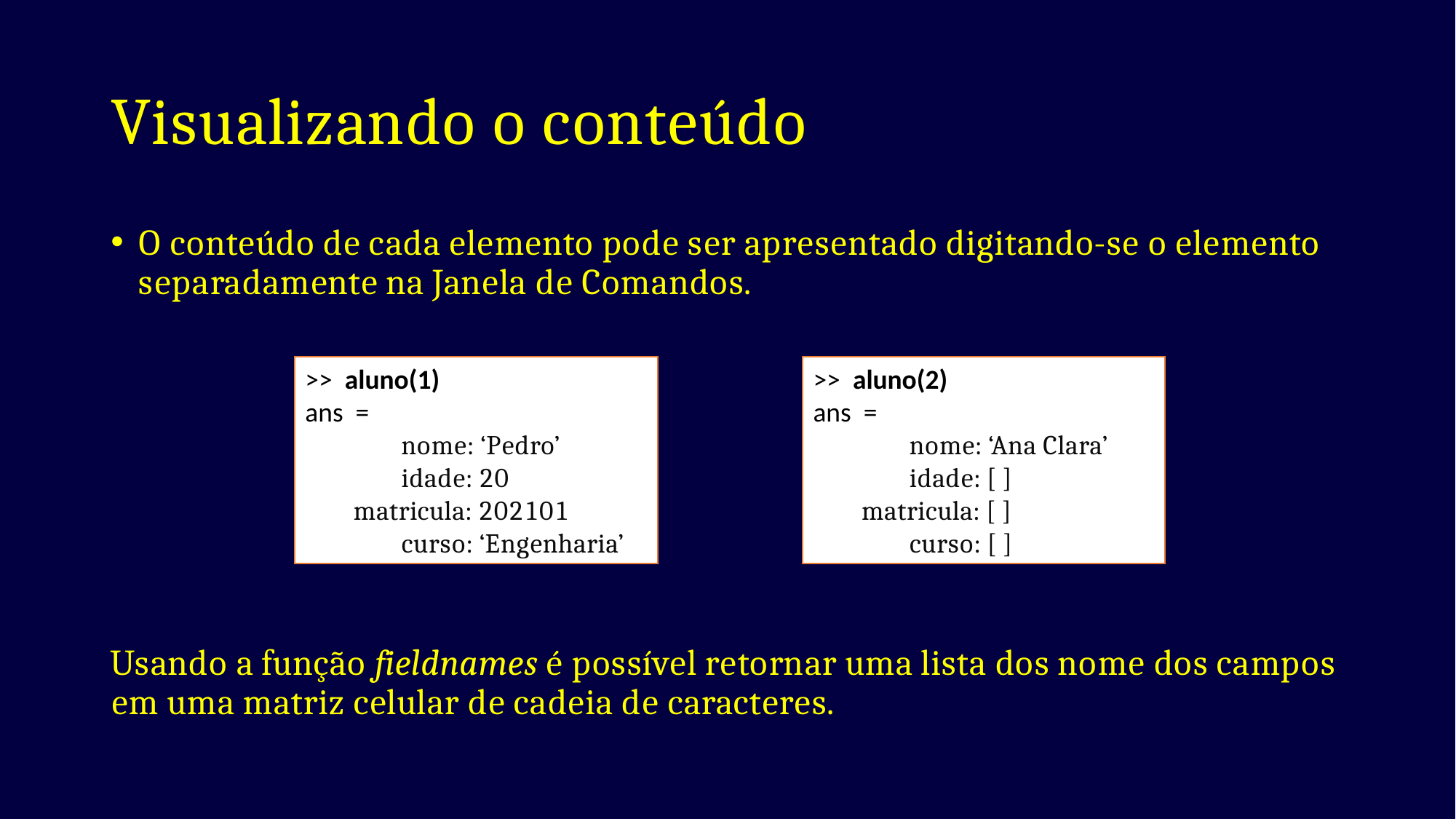

# Visualizando o conteúdo
O conteúdo de cada elemento pode ser apresentado digitando-se o elemento separadamente na Janela de Comandos.

Usando a função fieldnames é possível retornar uma lista dos nome dos campos em uma matriz celular de cadeia de caracteres.

>>  aluno(1)
ans  =
                nome: ‘Pedro’
                idade: 20
        matricula: 202101
                curso: ‘Engenharia’
>>  aluno(2)
ans  =
                nome: ‘Ana Clara’
                idade: [ ]
        matricula: [ ]
                curso: [ ]